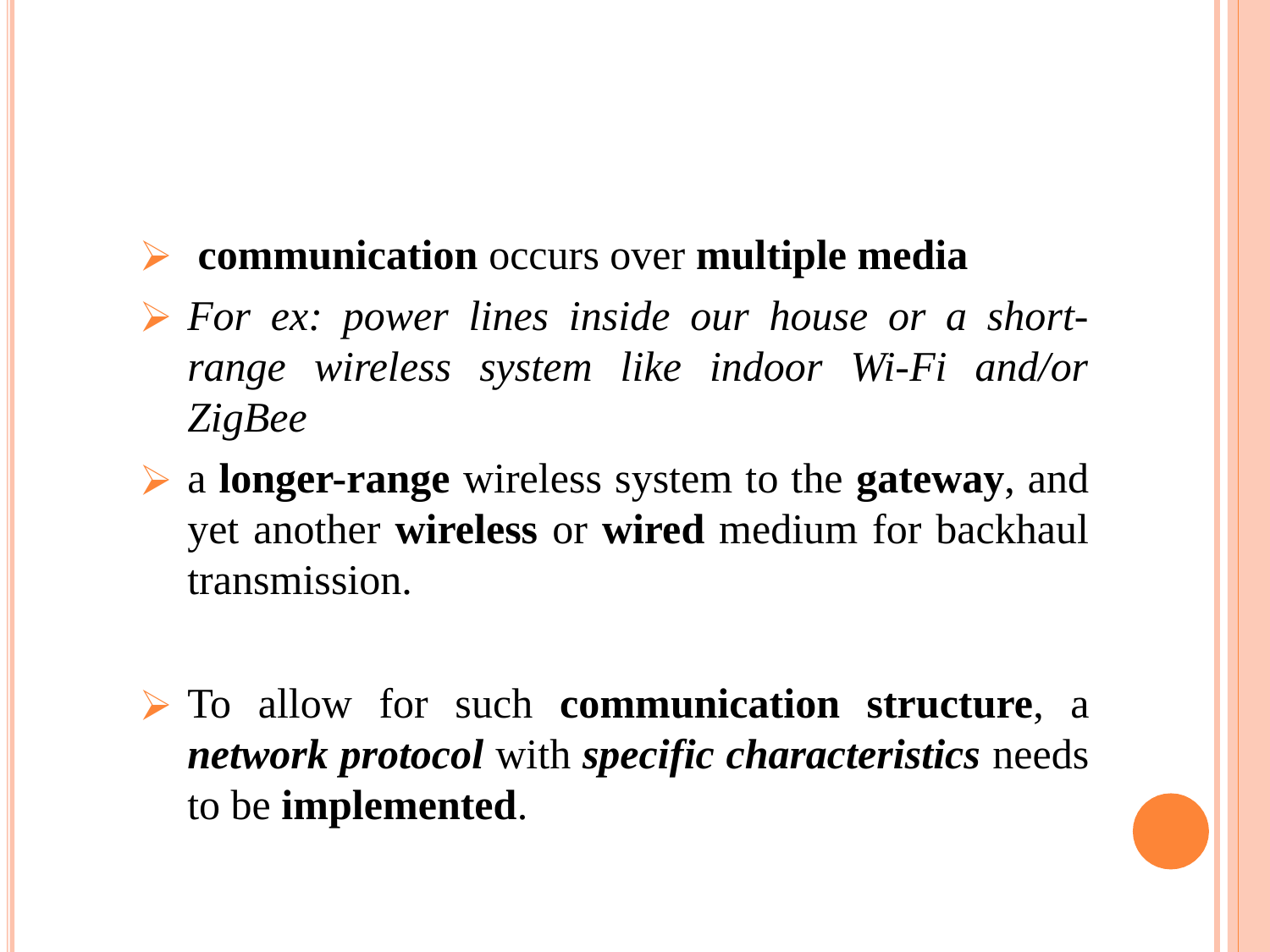

communication occurs over multiple media
For ex: power lines inside our house or a short- range  wireless  system  like  indoor  Wi-Fi  and/or ZigBee
a longer-range wireless system to the gateway, and yet another wireless or wired medium for backhaul transmission.

To  allow  for  such  communication  structure,  a network protocol with specific characteristics needs to be implemented.